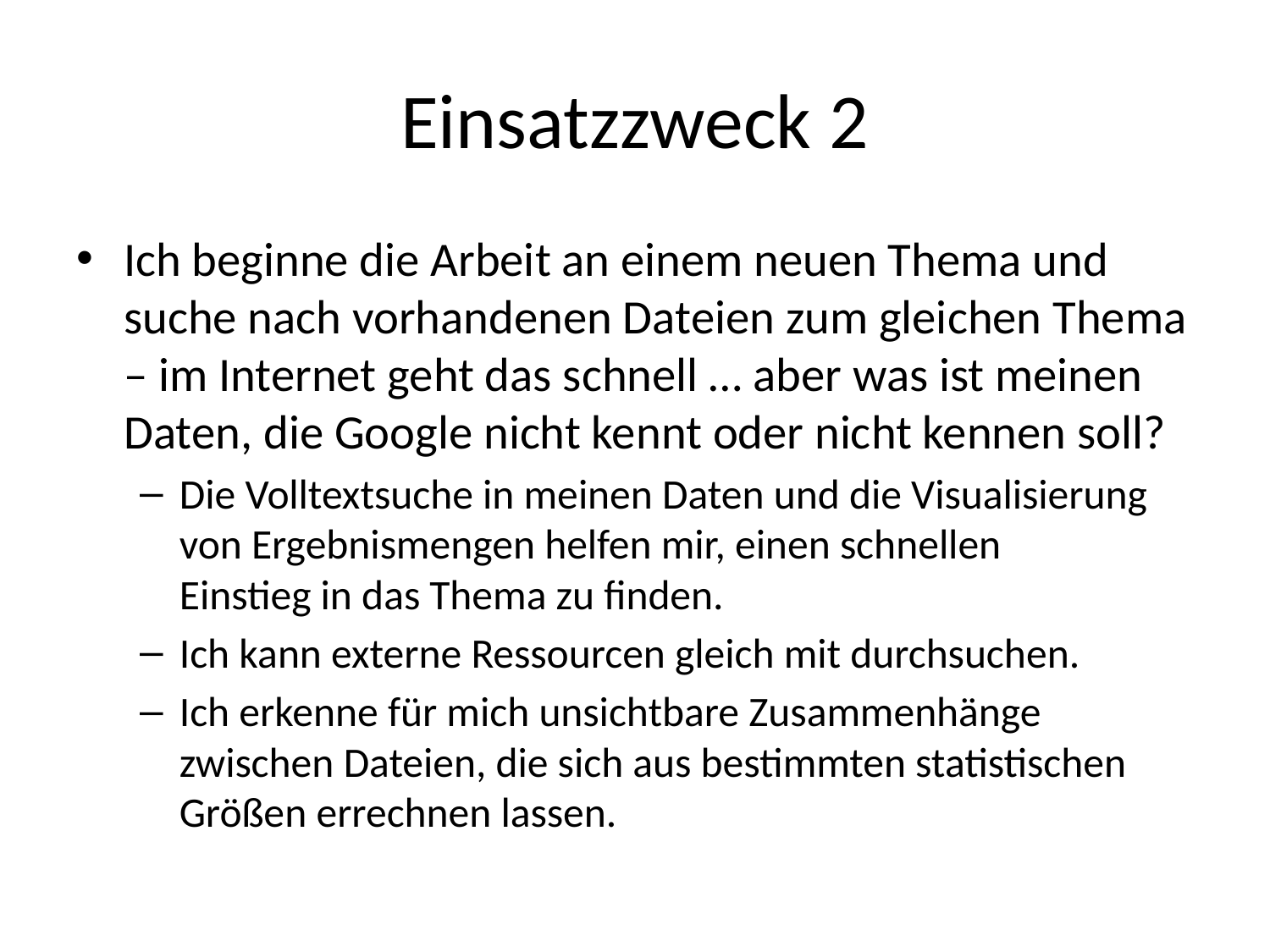

# Einsatzzweck 2
Ich beginne die Arbeit an einem neuen Thema und suche nach vorhandenen Dateien zum gleichen Thema – im Internet geht das schnell … aber was ist meinen Daten, die Google nicht kennt oder nicht kennen soll?
Die Volltextsuche in meinen Daten und die Visualisierung von Ergebnismengen helfen mir, einen schnellen
Einstieg in das Thema zu finden.
Ich kann externe Ressourcen gleich mit durchsuchen.
Ich erkenne für mich unsichtbare Zusammenhänge zwischen Dateien, die sich aus bestimmten statistischen Größen errechnen lassen.